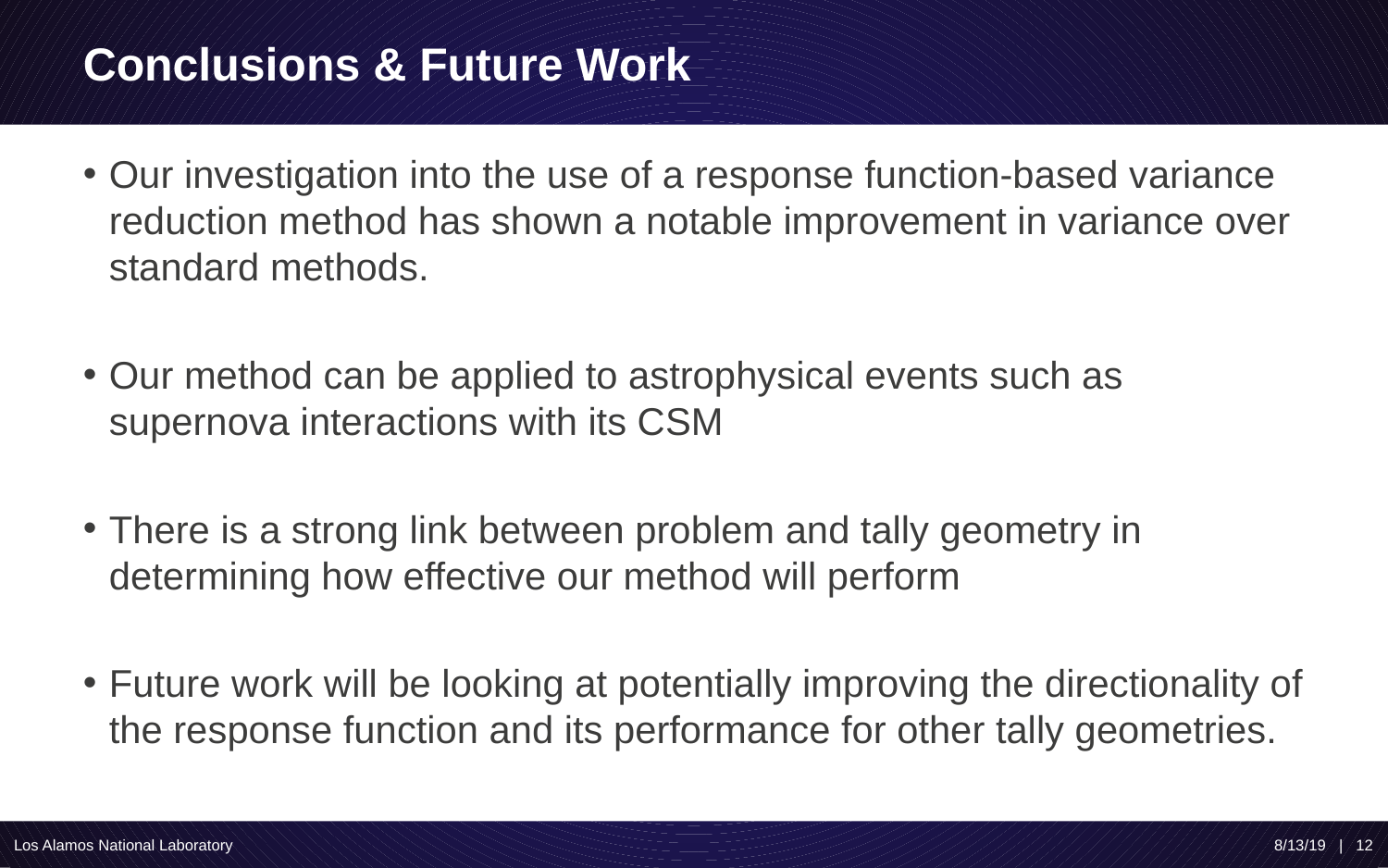

# Conclusions & Future Work
Our investigation into the use of a response function-based variance reduction method has shown a notable improvement in variance over standard methods.

Our method can be applied to astrophysical events such as supernova interactions with its CSM

There is a strong link between problem and tally geometry in determining how effective our method will perform

Future work will be looking at potentially improving the directionality of the response function and its performance for other tally geometries.
Los Alamos National Laboratory
8/13/19   |   12